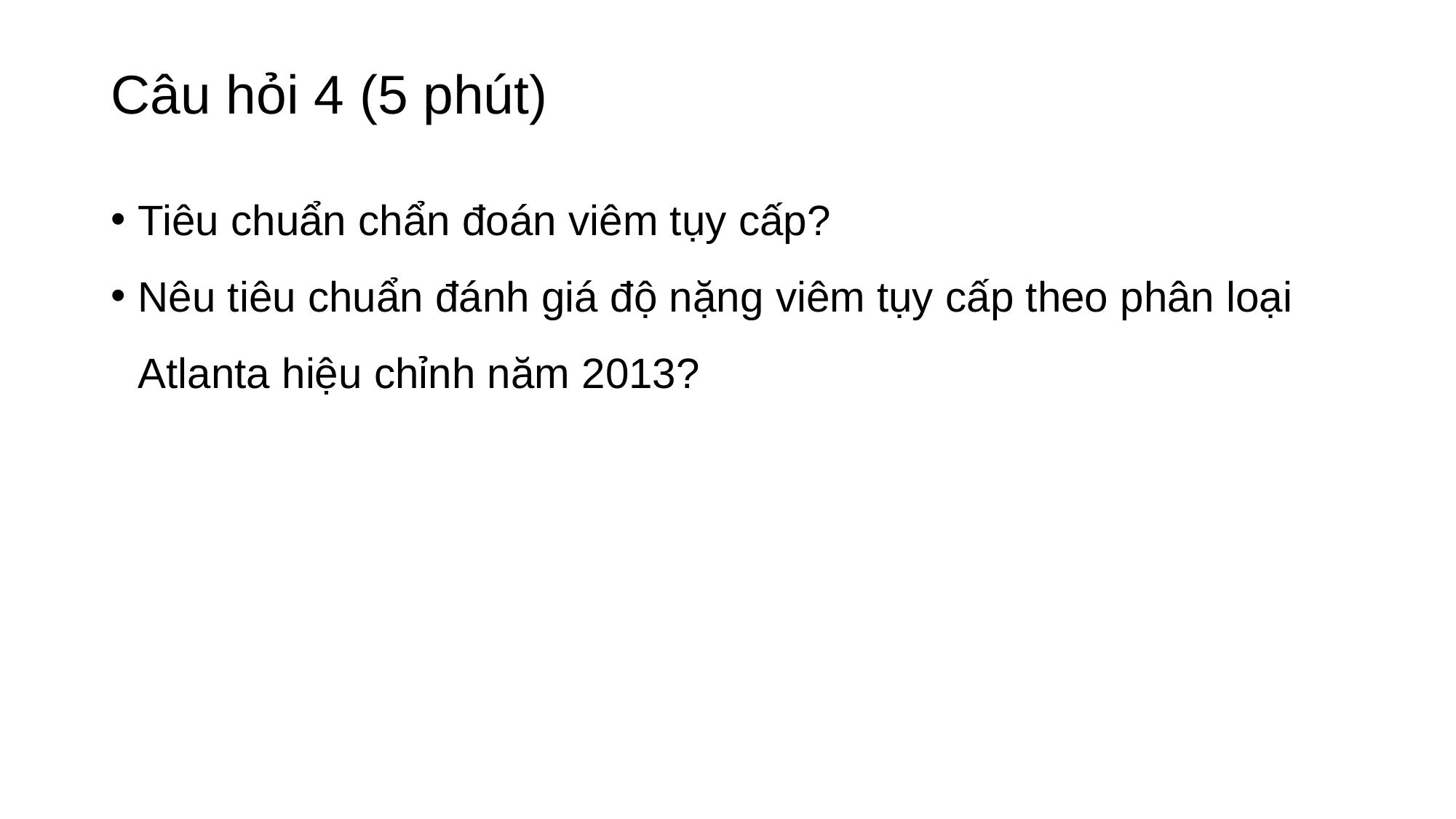

# Câu hỏi 4 (5 phút)
Tiêu chuẩn chẩn đoán viêm tụy cấp?
Nêu tiêu chuẩn đánh giá độ nặng viêm tụy cấp theo phân loại Atlanta hiệu chỉnh năm 2013?